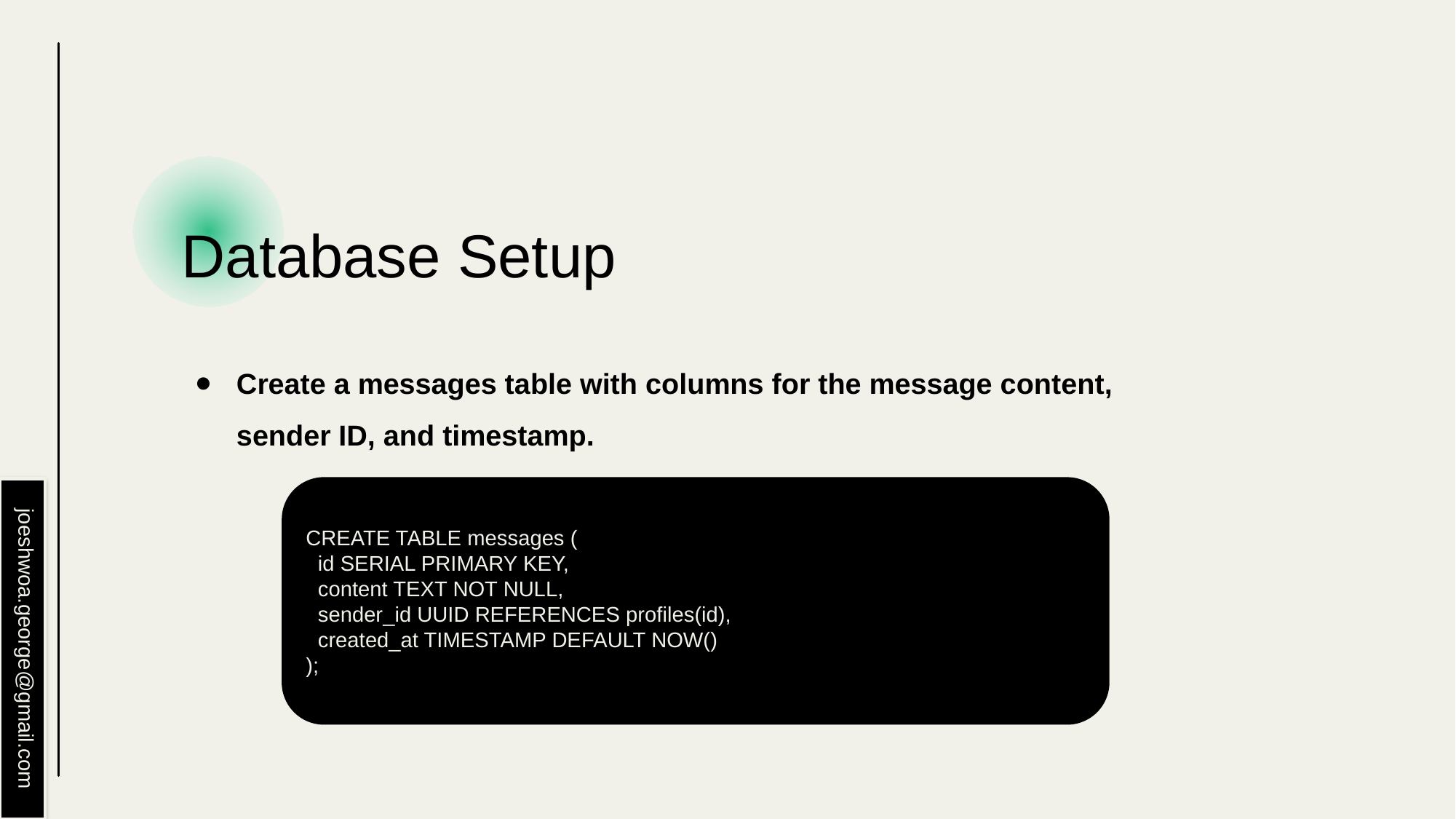

# Database Setup
Create a messages table with columns for the message content, sender ID, and timestamp.

CREATE TABLE messages (
  id SERIAL PRIMARY KEY,
  content TEXT NOT NULL,
  sender_id UUID REFERENCES profiles(id),
  created_at TIMESTAMP DEFAULT NOW()
);
joeshwoa.george@gmail.com